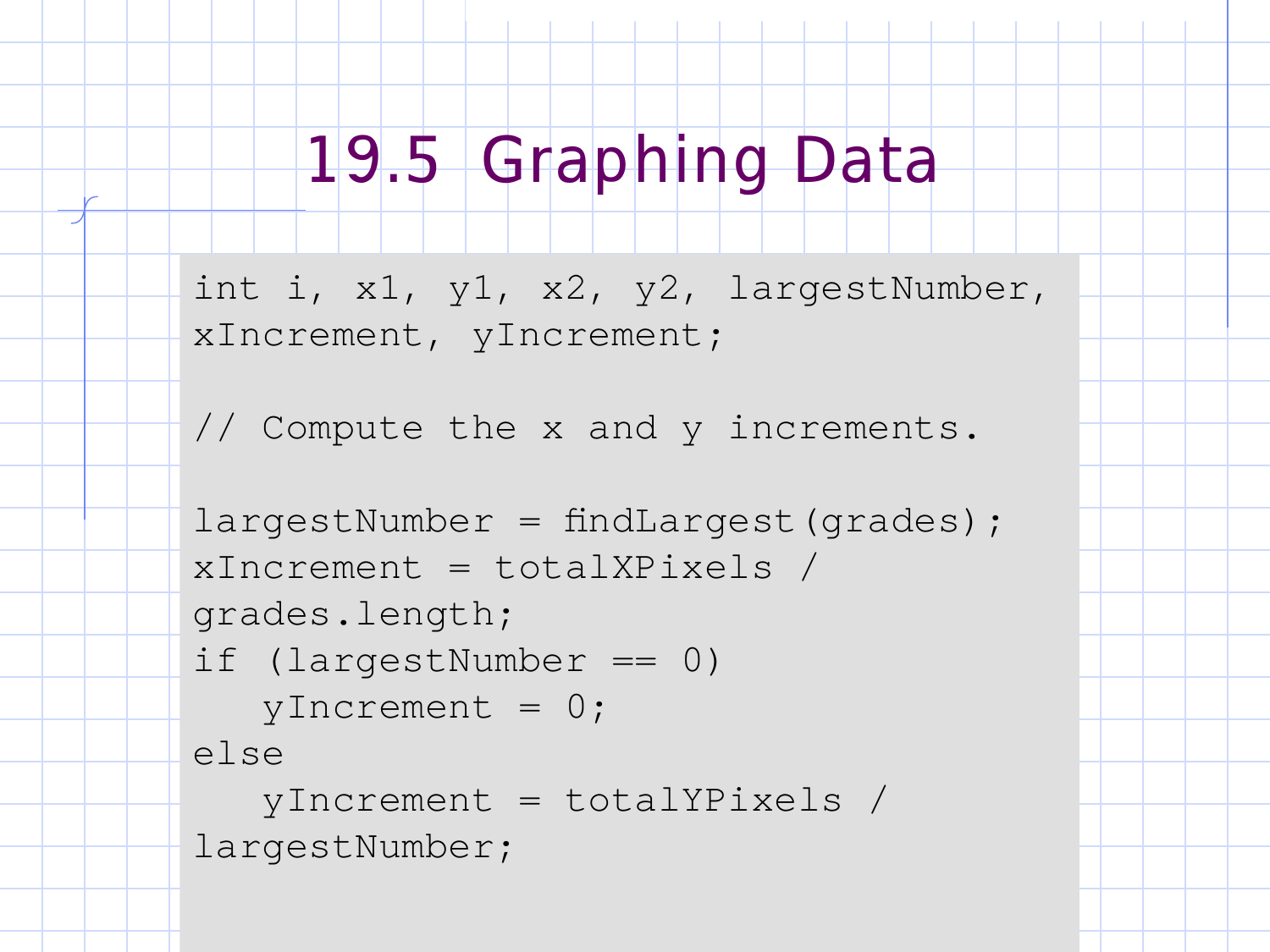

# 19.5  Graphing Data
int i, x1, y1, x2, y2, largestNumber, xIncrement, yIncrement;

// Compute the x and y increments.

largestNumber = findLargest(grades);
xIncrement = totalXPixels / grades.length;
if (largestNumber == 0)
   yIncrement = 0;
else
   yIncrement = totalYPixels / largestNumber;